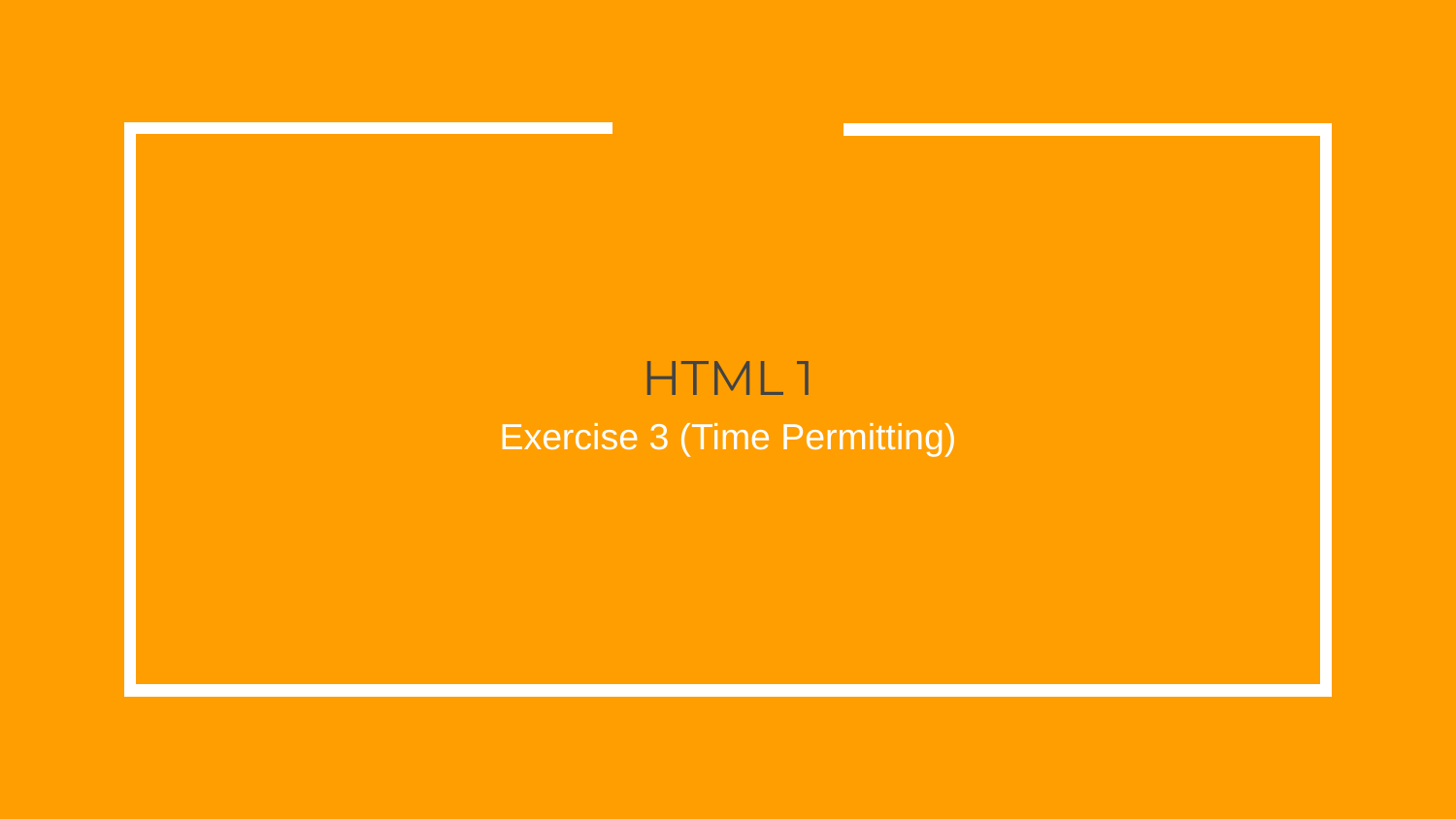

# HTML 1
Exercise 3 (Time Permitting)